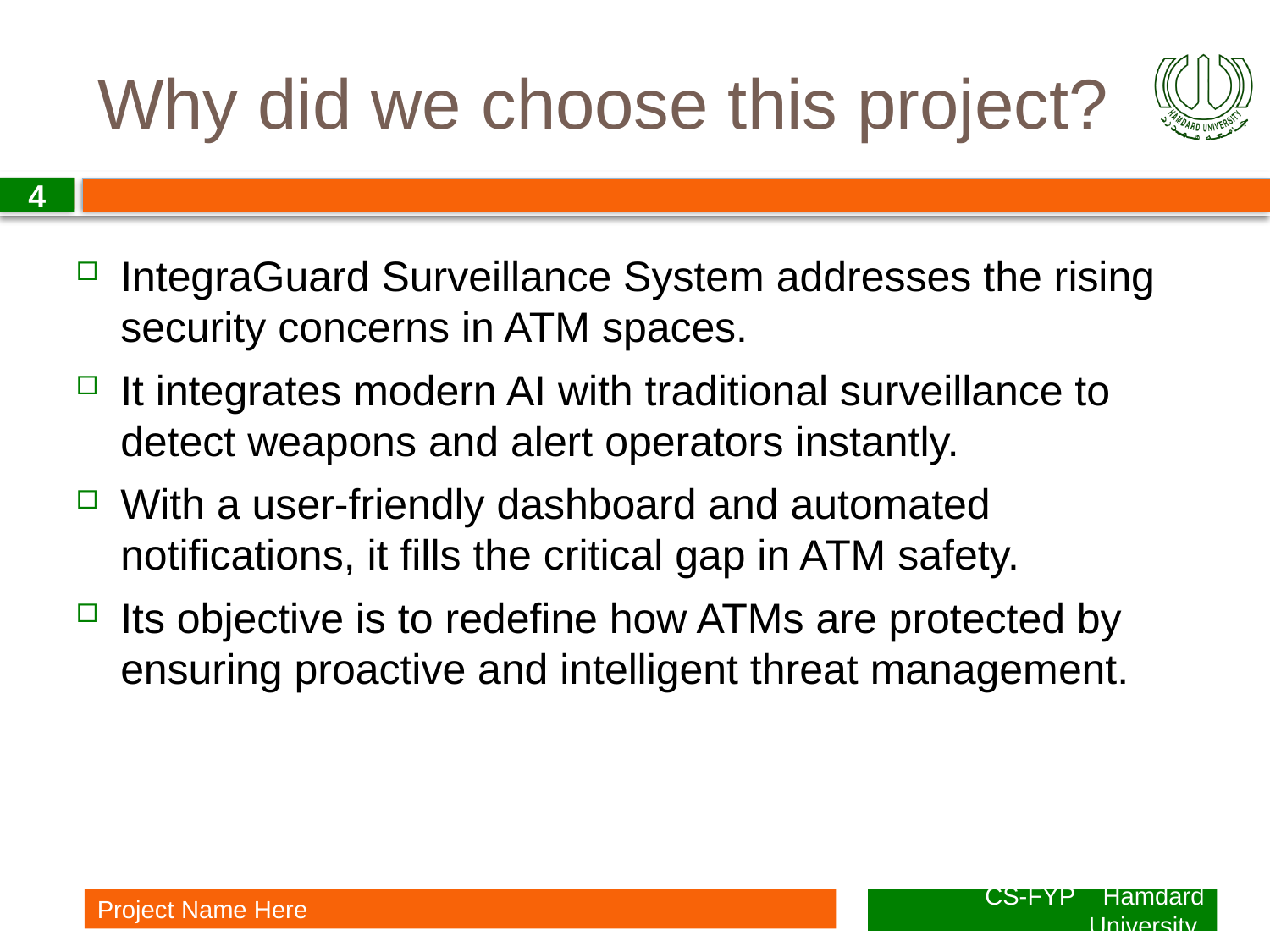

# Why did we choose this project?
4
IntegraGuard Surveillance System addresses the rising security concerns in ATM spaces.
It integrates modern AI with traditional surveillance to detect weapons and alert operators instantly.
With a user-friendly dashboard and automated notifications, it fills the critical gap in ATM safety.
Its objective is to redefine how ATMs are protected by ensuring proactive and intelligent threat management.

Project Name Here
CS-FYP    Hamdard University